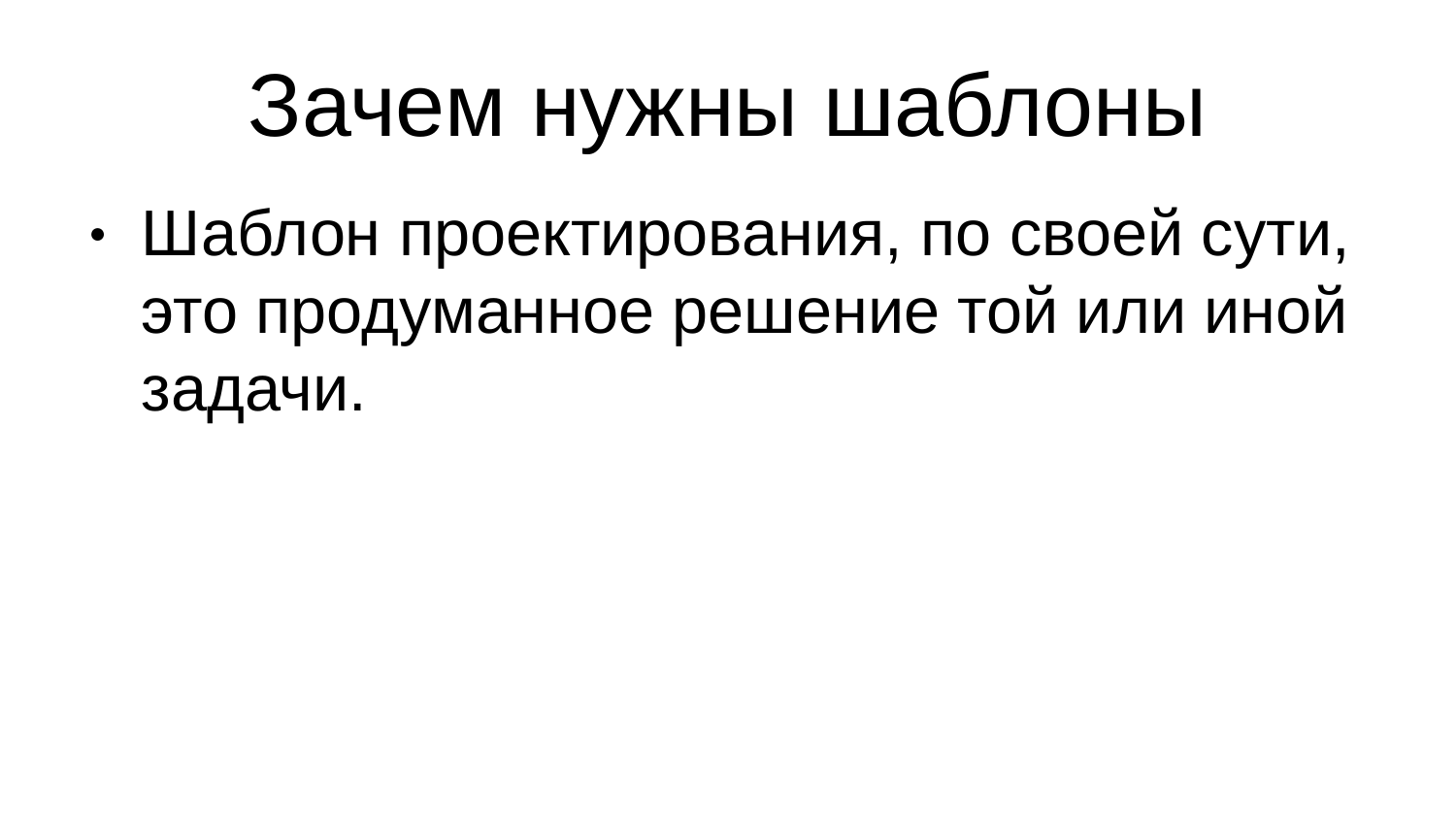

Зачем нужны шаблоны
Шаблон проектирования, по своей сути, это продуманное решение той или иной задачи.